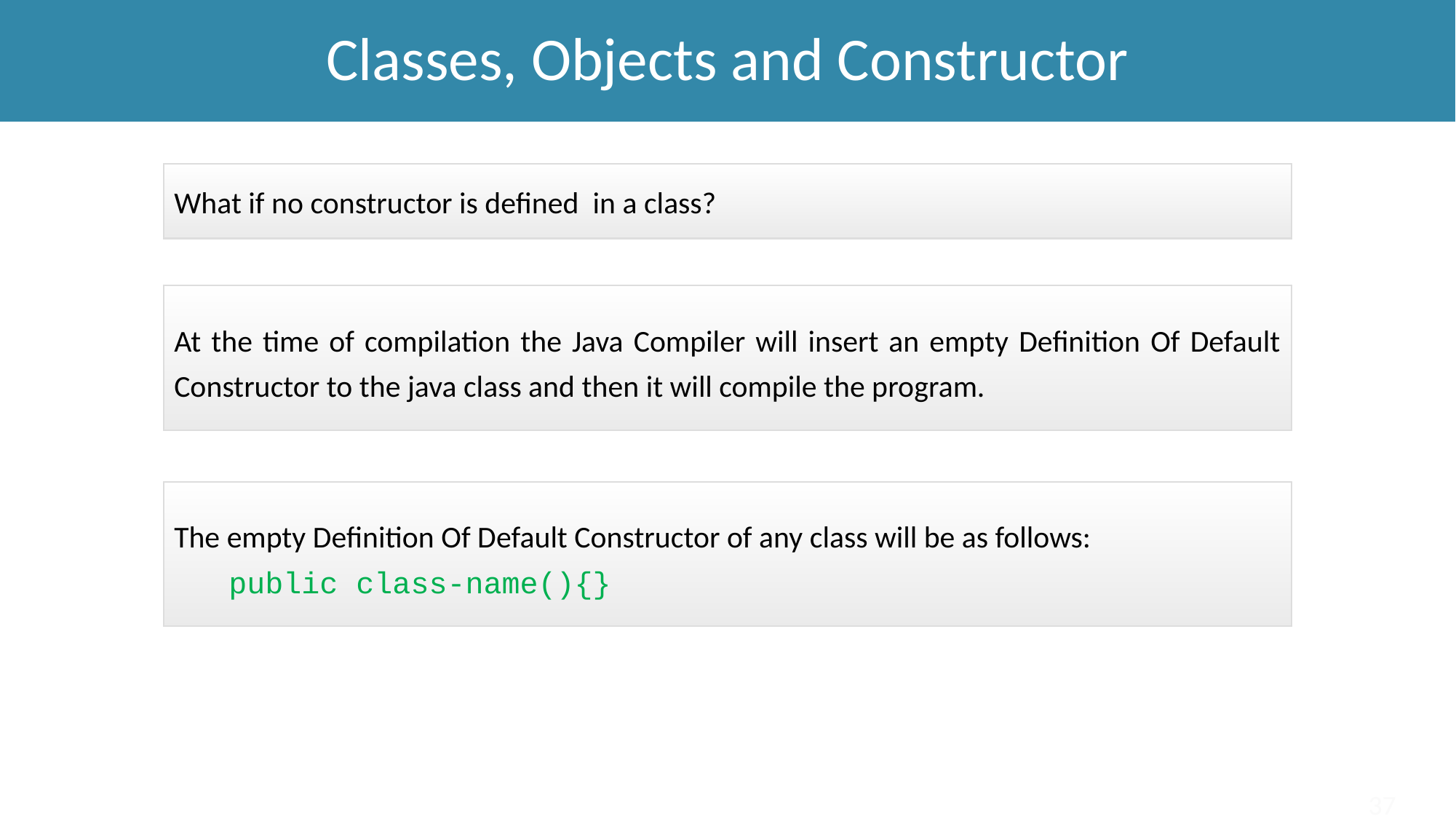

Classes, Objects and Constructor
What if no constructor is defined  in a class?
At the time of compilation the Java Compiler will insert an empty Definition Of Default Constructor to the java class and then it will compile the program.
The empty Definition Of Default Constructor of any class will be as follows:
	public class-name(){}